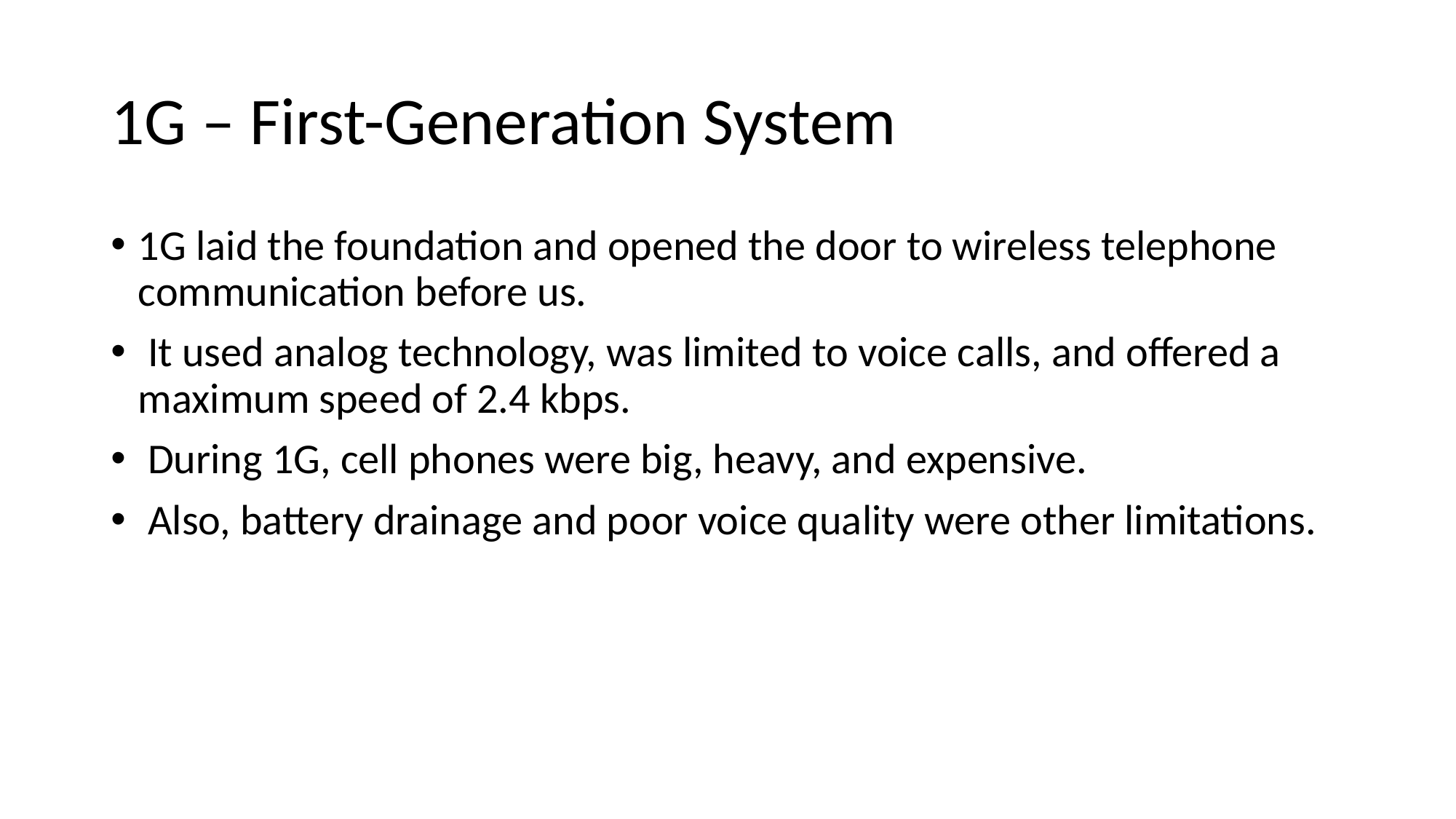

# 1G – First-Generation System
1G laid the foundation and opened the door to wireless telephone communication before us.
 It used analog technology, was limited to voice calls, and offered a maximum speed of 2.4 kbps.
 During 1G, cell phones were big, heavy, and expensive.
 Also, battery drainage and poor voice quality were other limitations.